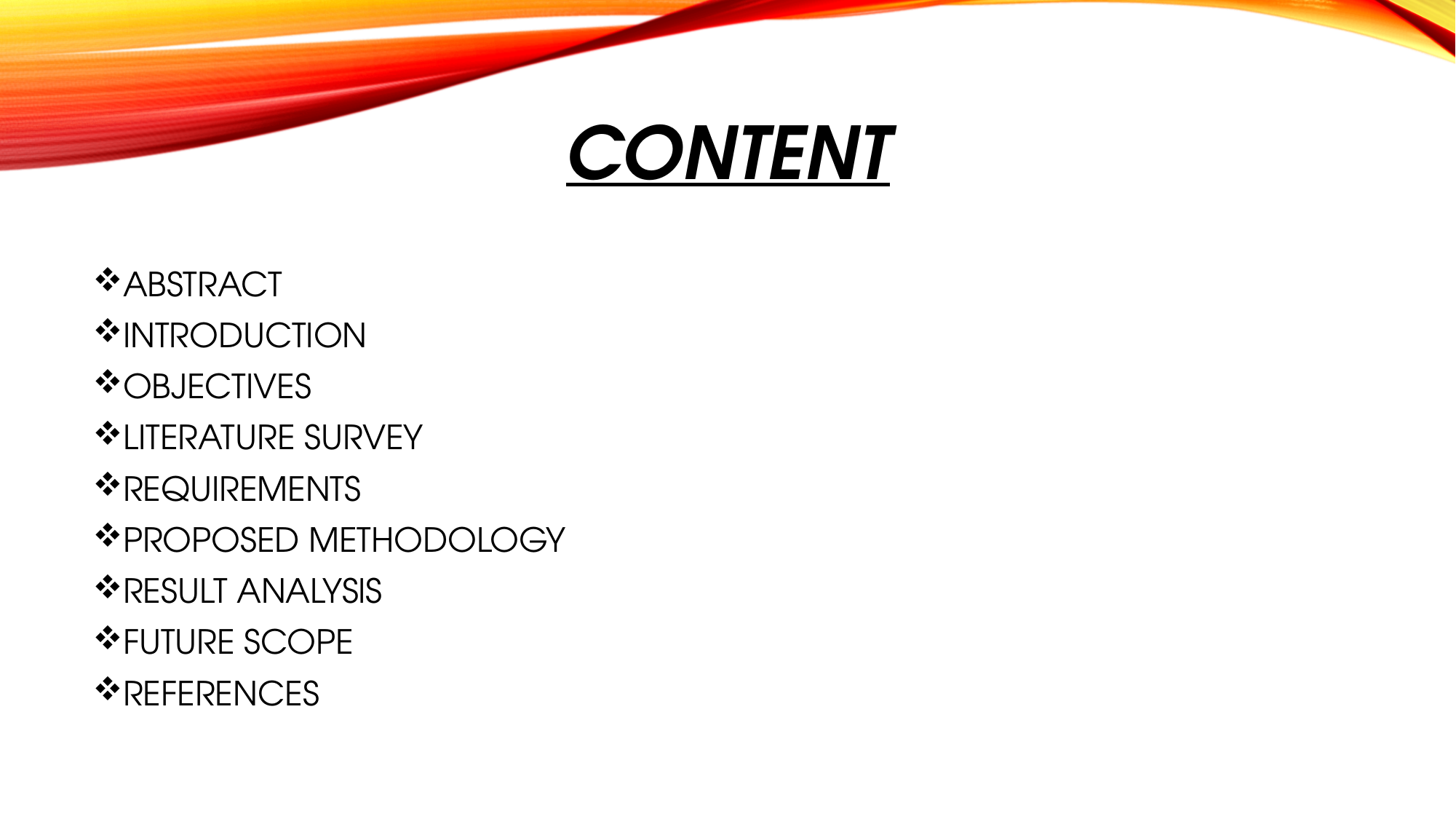

# content
ABSTRACT
INTRODUCTION
OBJECTIVES
LITERATURE SURVEY
REQUIREMENTS
PROPOSED METHODOLOGY
RESULT ANALYSIS
FUTURE SCOPE
REFERENCES